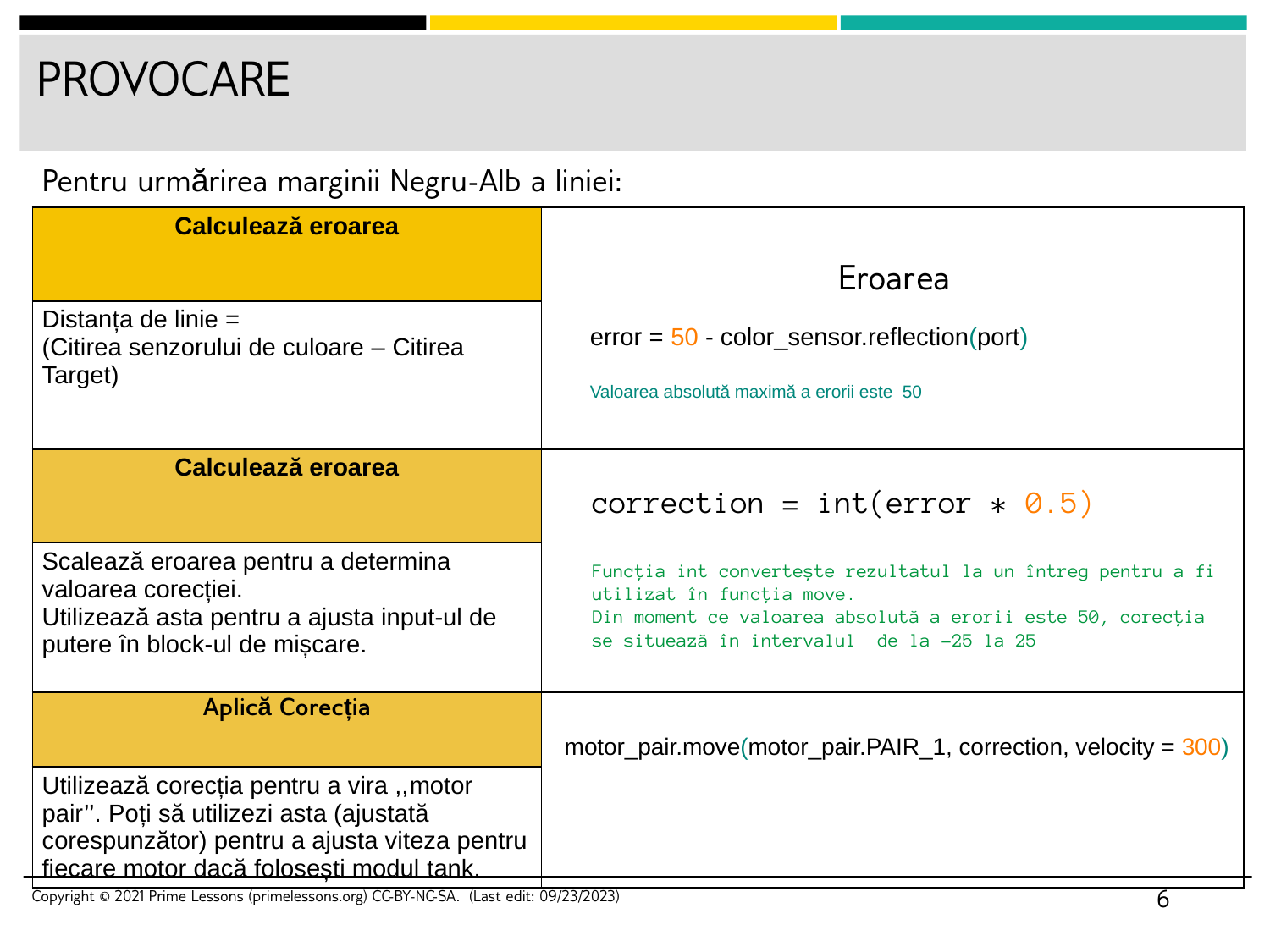

# PROVOCARE
Pentru urmărirea marginii Negru-Alb a liniei:
| Calculează eroarea |  |
| --- | --- |
| Distanța de linie = (Citirea senzorului de culoare – Citirea Target) |  |
| Calculează eroarea |  |
| Scalează eroarea pentru a determina valoarea corecției. Utilizează asta pentru a ajusta input-ul de putere în block-ul de mișcare. |  |
| Aplică Corecția |  |
| Utilizează corecția pentru a vira ,,motor pair’’. Poți să utilizezi asta (ajustată corespunzător) pentru a ajusta viteza pentru fiecare motor dacă folosești modul tank. |  |
Eroarea
error = 50 - color_sensor.reflection(port)

Valoarea absolută maximă a erorii este  50
correction = int(error * 0.5)
Funcția int convertește rezultatul la un întreg pentru a fi utilizat în funcția move.
Din moment ce valoarea absolută a erorii este 50, corecția se situează în intervalul  de la -25 la 25
motor_pair.move(motor_pair.PAIR_1, correction, velocity = 300)

6
Copyright © 2021 Prime Lessons (primelessons.org) CC-BY-NC-SA.  (Last edit: 09/23/2023)